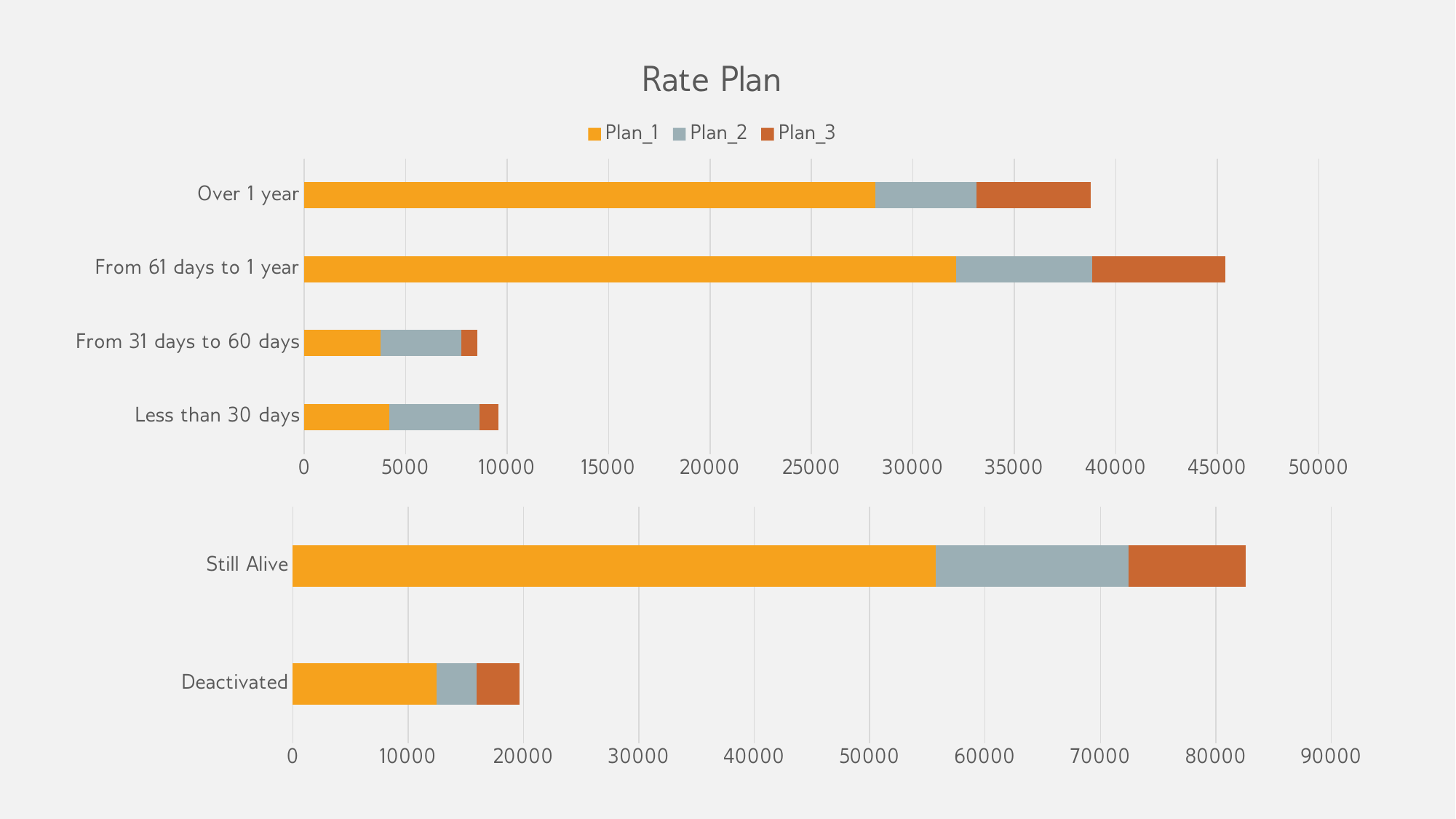

### Chart: Rate Plan

| Category | Plan_1 | Plan_2 | Plan_3 |
|---|---|---|---|
| Less than 30 days | 4175.0 | 4474.0 | 917.0 |
| From 31 days to 60 days | 3763.0 | 3998.0 | 773.0 |
| From 61 days to 1 year | 32118.0 | 6724.0 | 6562.0 |
| Over 1 year | 28138.0 | 4991.0 | 5622.0 |

### Chart

| Category | Rate Plan | Rate Plan | Rate Plan |
|---|---|---|---|
| Deactivated | 12469.0 | 3439.0 | 3727.0 |
| Still Alive | 55725.0 | 16748.0 | 10147.0 |